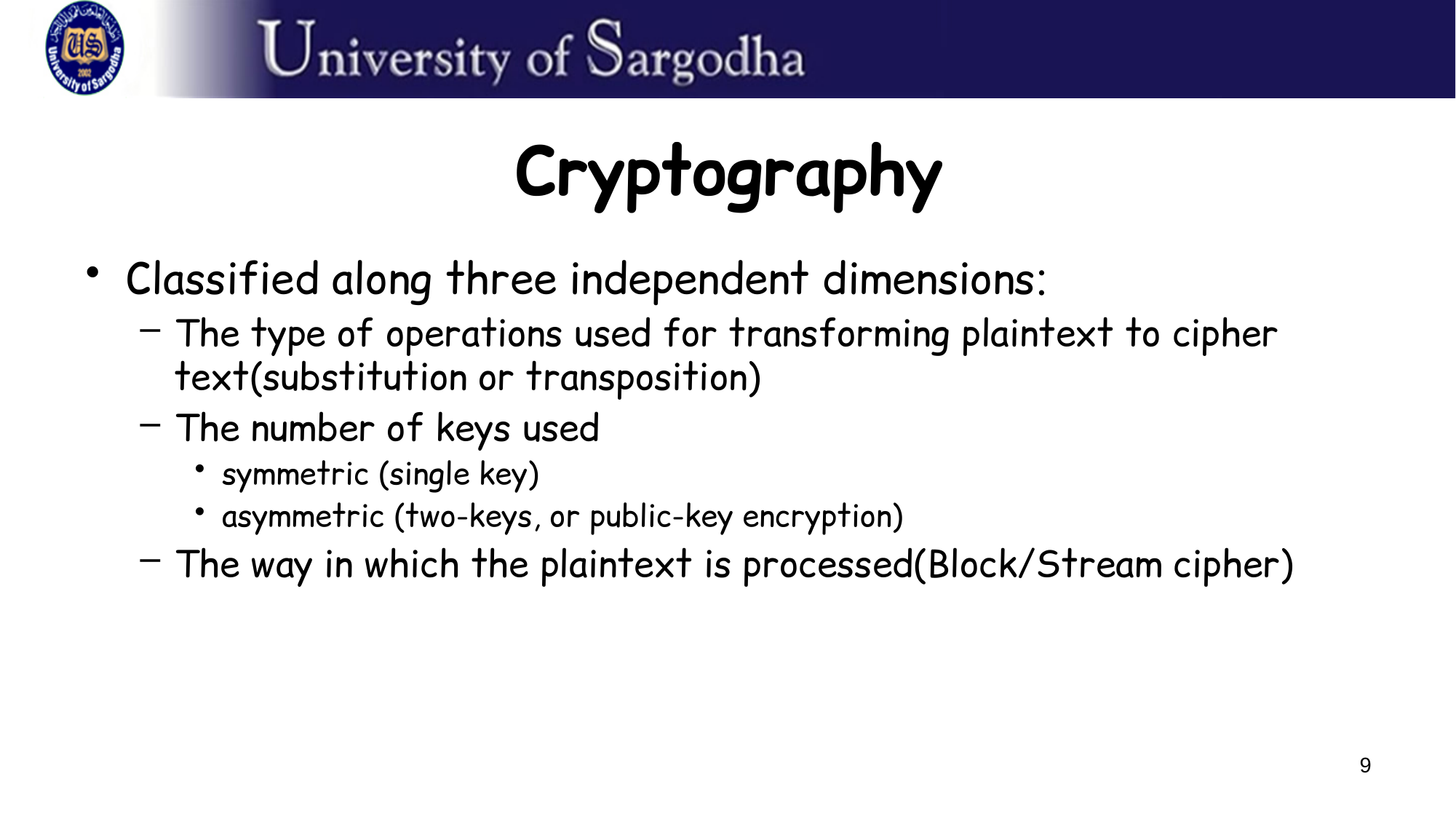

# Cryptography
Classified along three independent dimensions:
The type of operations used for transforming plaintext to cipher text(substitution or transposition)
The number of keys used
symmetric (single key)
asymmetric (two-keys, or public-key encryption)
The way in which the plaintext is processed(Block/Stream cipher)

9